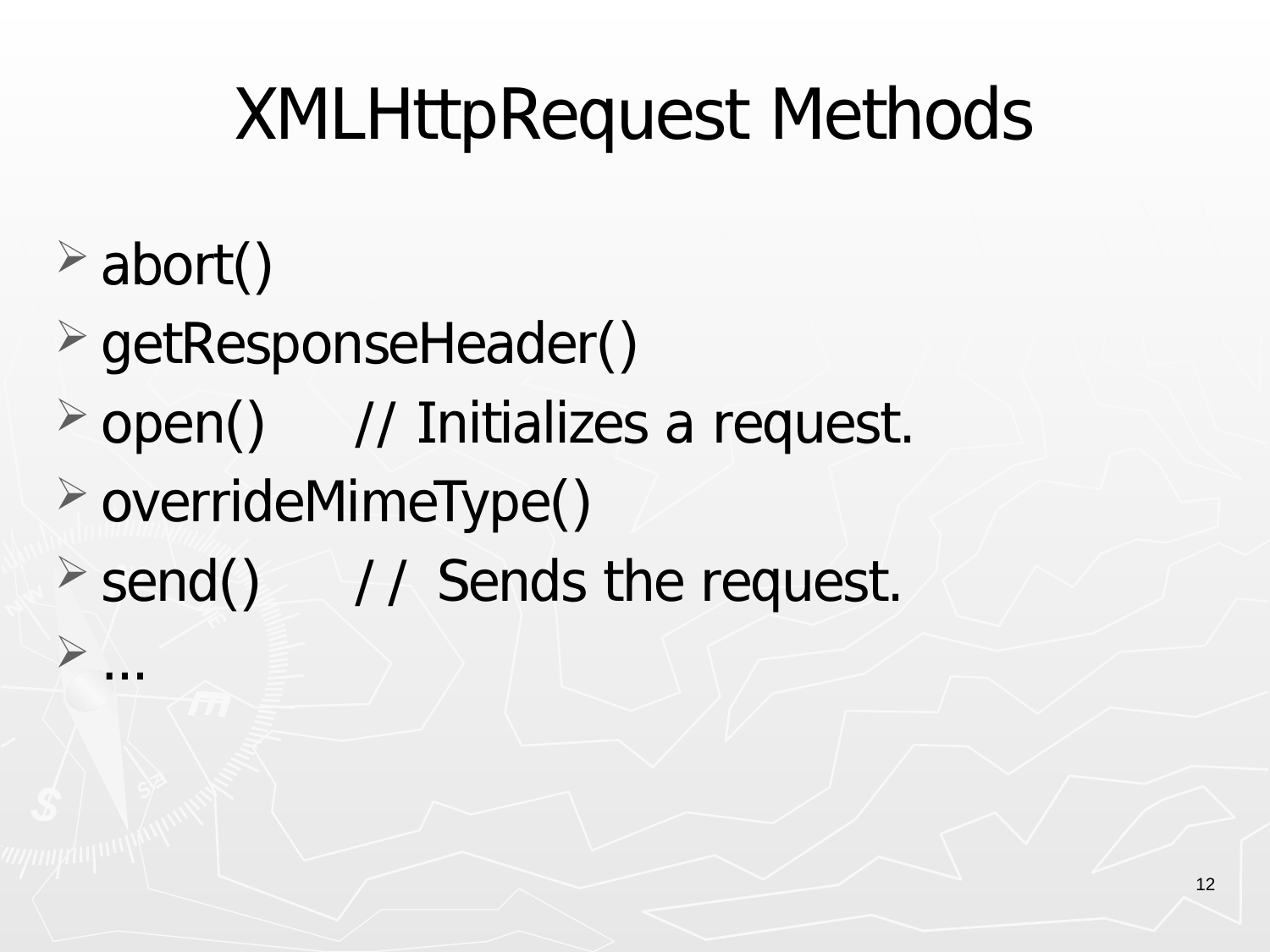

# XMLHttpRequest Methods
abort()
getResponseHeader()
open()	// Initializes a request.
overrideMimeType()
send()	// Sends the request.
…

12